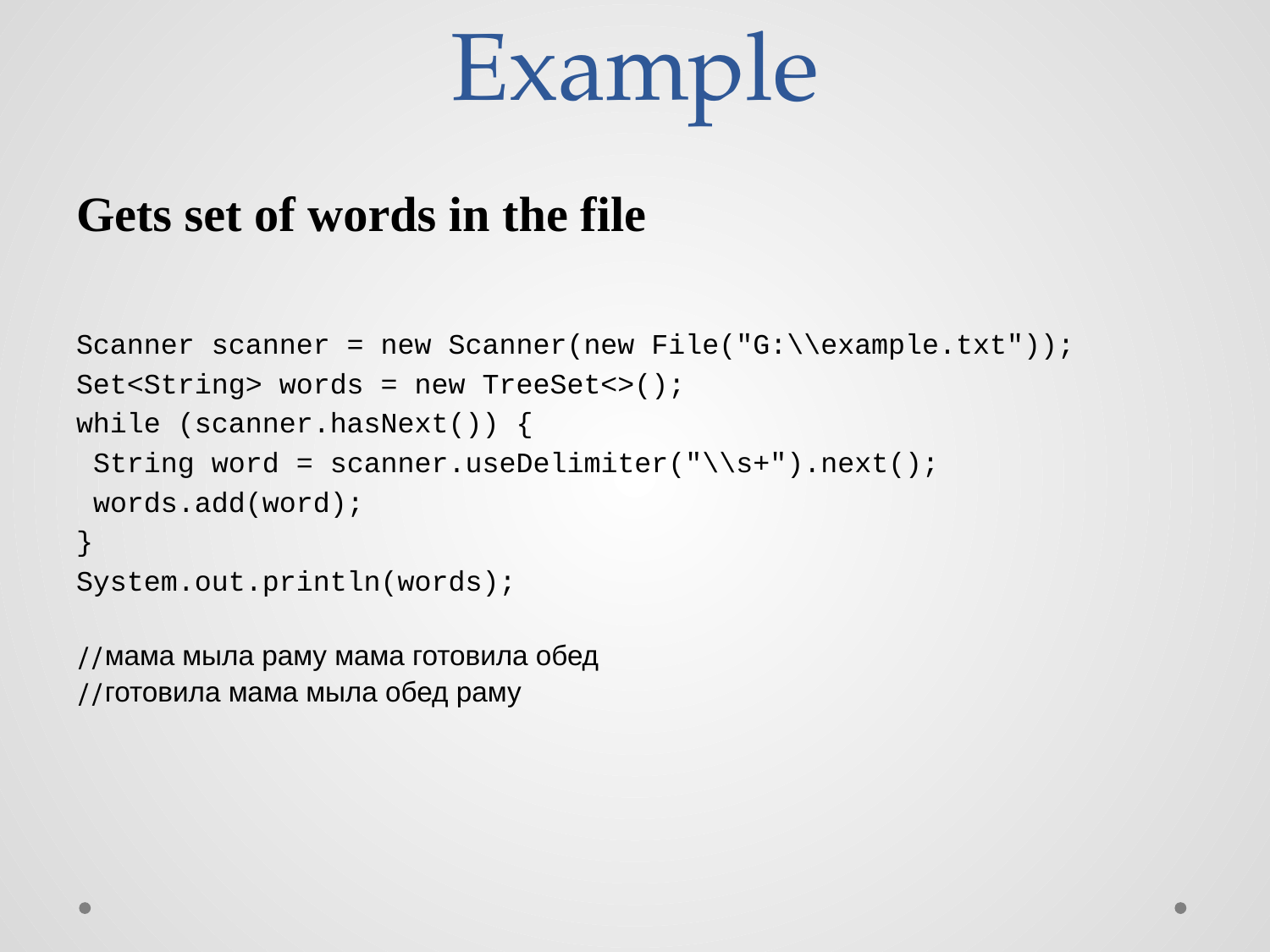

# Example
Gets set of words in the file

Scanner scanner = new Scanner(new File("G:\\example.txt"));
Set<String> words = new TreeSet<>();
while (scanner.hasNext()) {
 String word = scanner.useDelimiter("\\s+").next();
 words.add(word);
}
System.out.println(words);

//мама мыла раму мама готовила обед
//готовила мама мыла обед раму